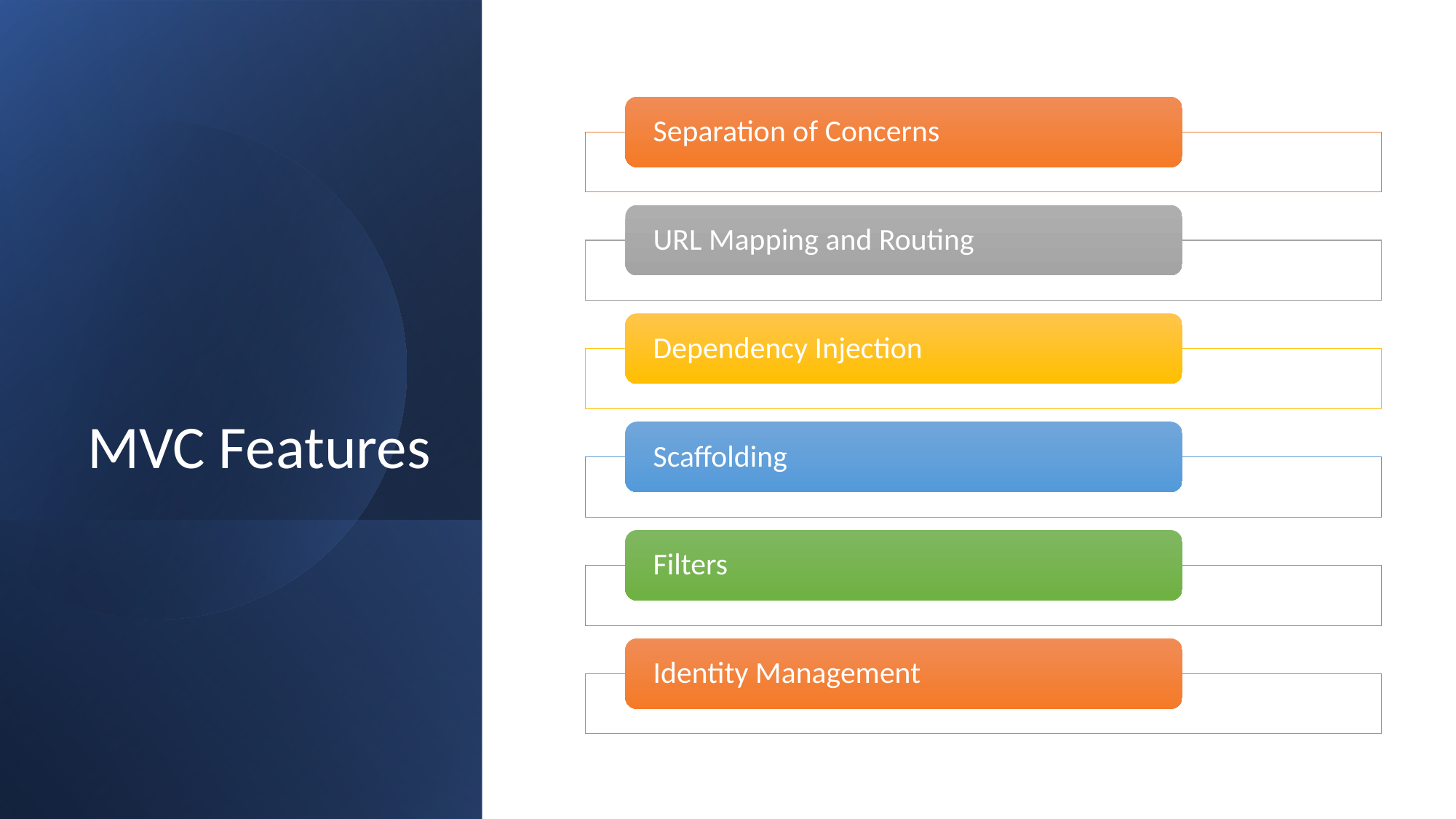

Separation of Concerns
URL Mapping and Routing
Dependency Injection
Scaffolding
Filters
Identity Management

# MVC Features